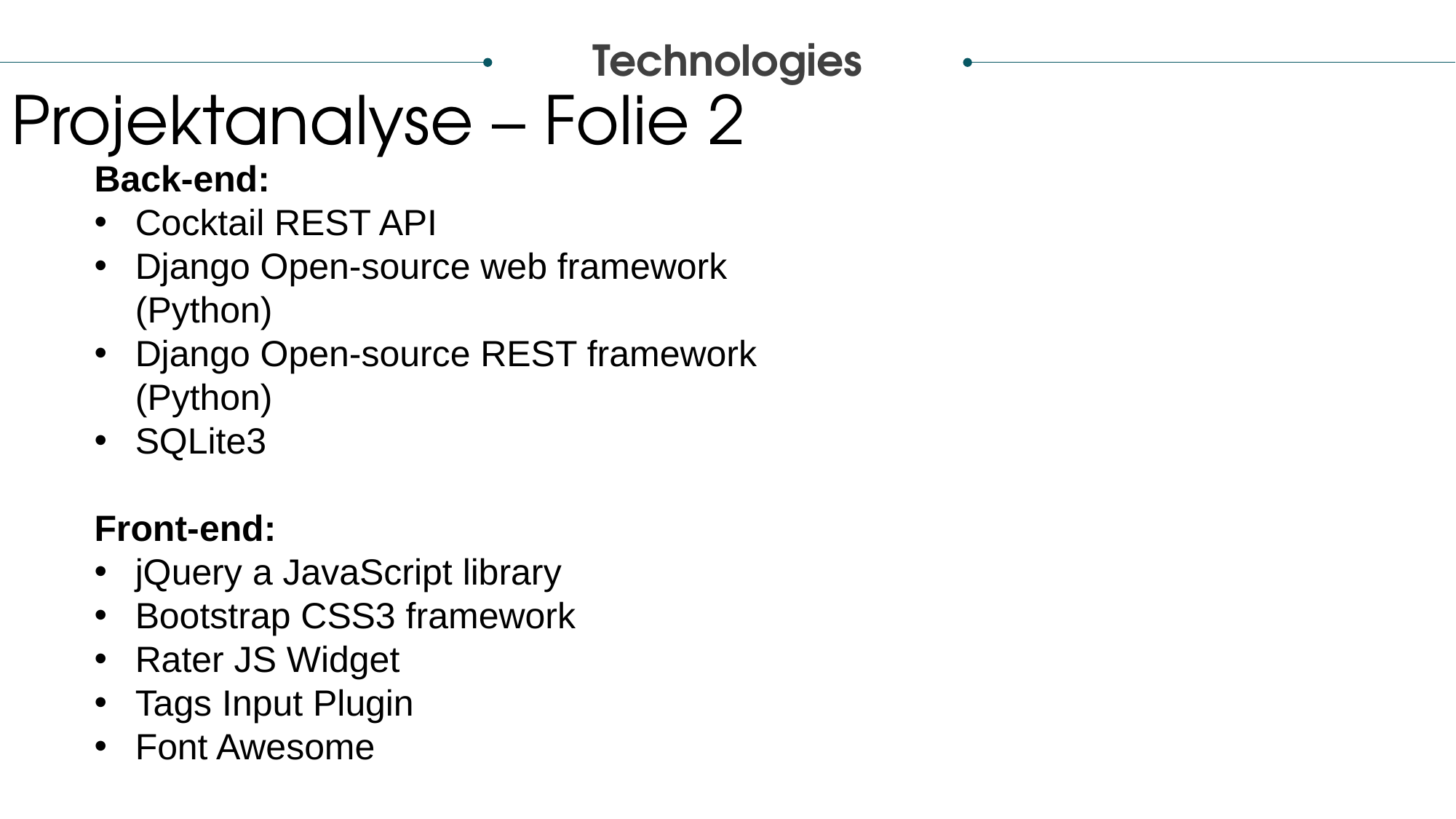

Technologies
Projektanalyse – Folie 2
Back-end:
Cocktail REST API
Django Open-source web framework (Python)
Django Open-source REST framework (Python)
SQLite3

Front-end:
jQuery a JavaScript library
Bootstrap CSS3 framework
Rater JS Widget
Tags Input Plugin
Font Awesome